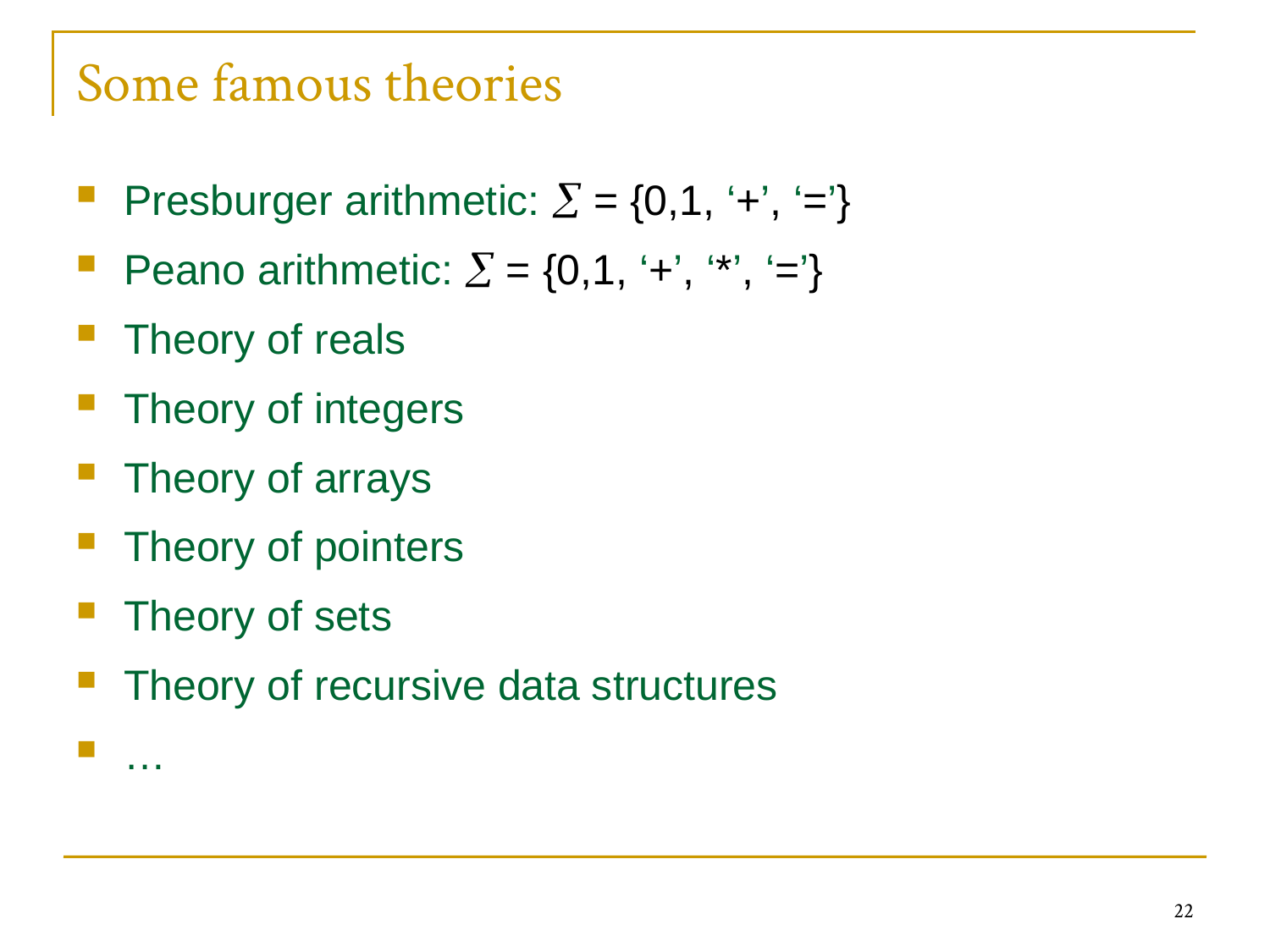

# Some famous theories
Presburger arithmetic: ∑ = {0,1, ‘+’, ‘=’}
Peano arithmetic: ∑ = {0,1, ‘+’, ‘*’, ‘=’}
Theory of reals
Theory of integers
Theory of arrays
Theory of pointers
Theory of sets
Theory of recursive data structures
…
22